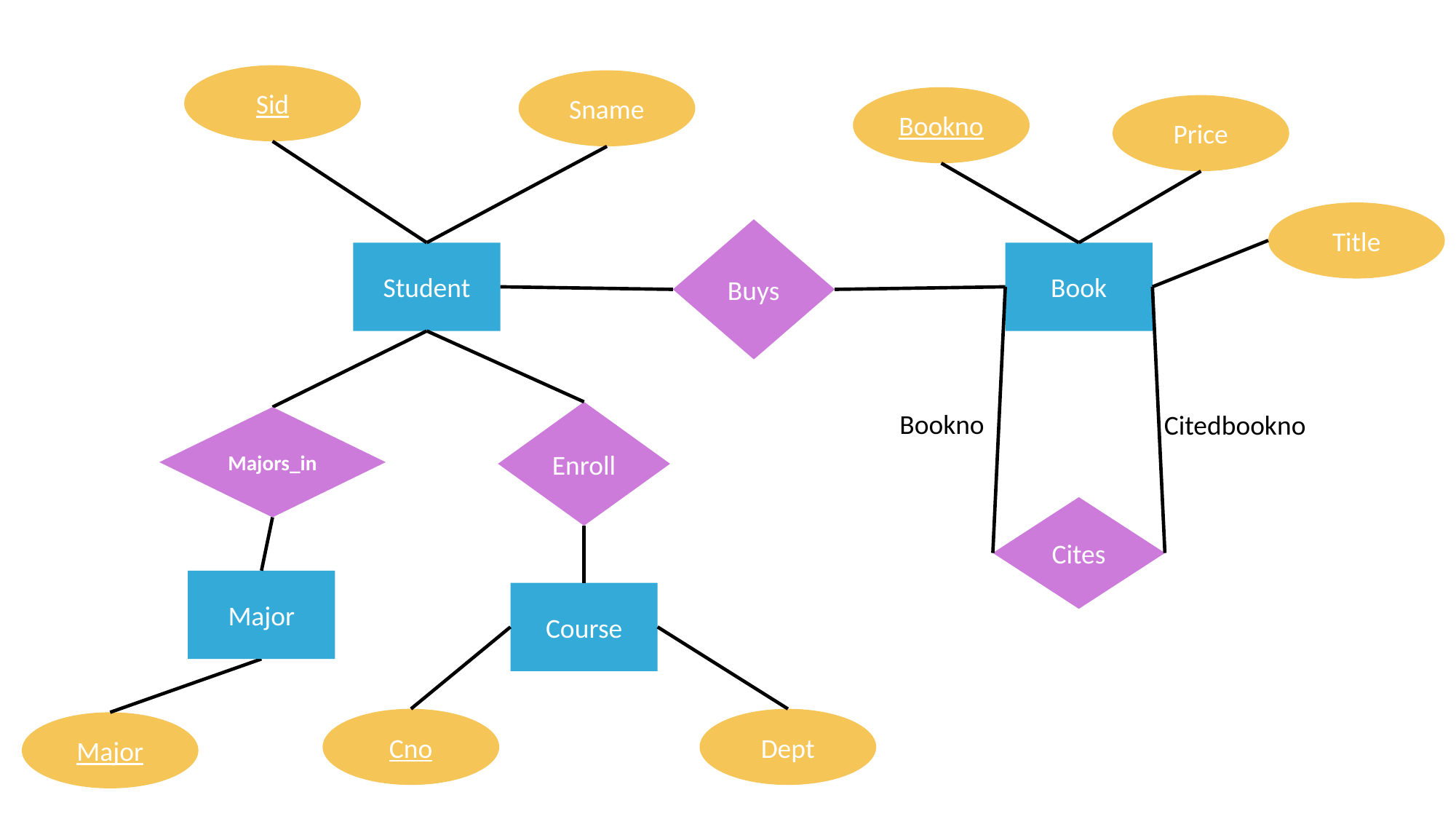

Sid
Sname
Bookno
Price
Title
Buys
Student
Book
Enroll
Bookno
Citedbookno
Majors_in
Cites
Major
Course
Cno
Dept
Major